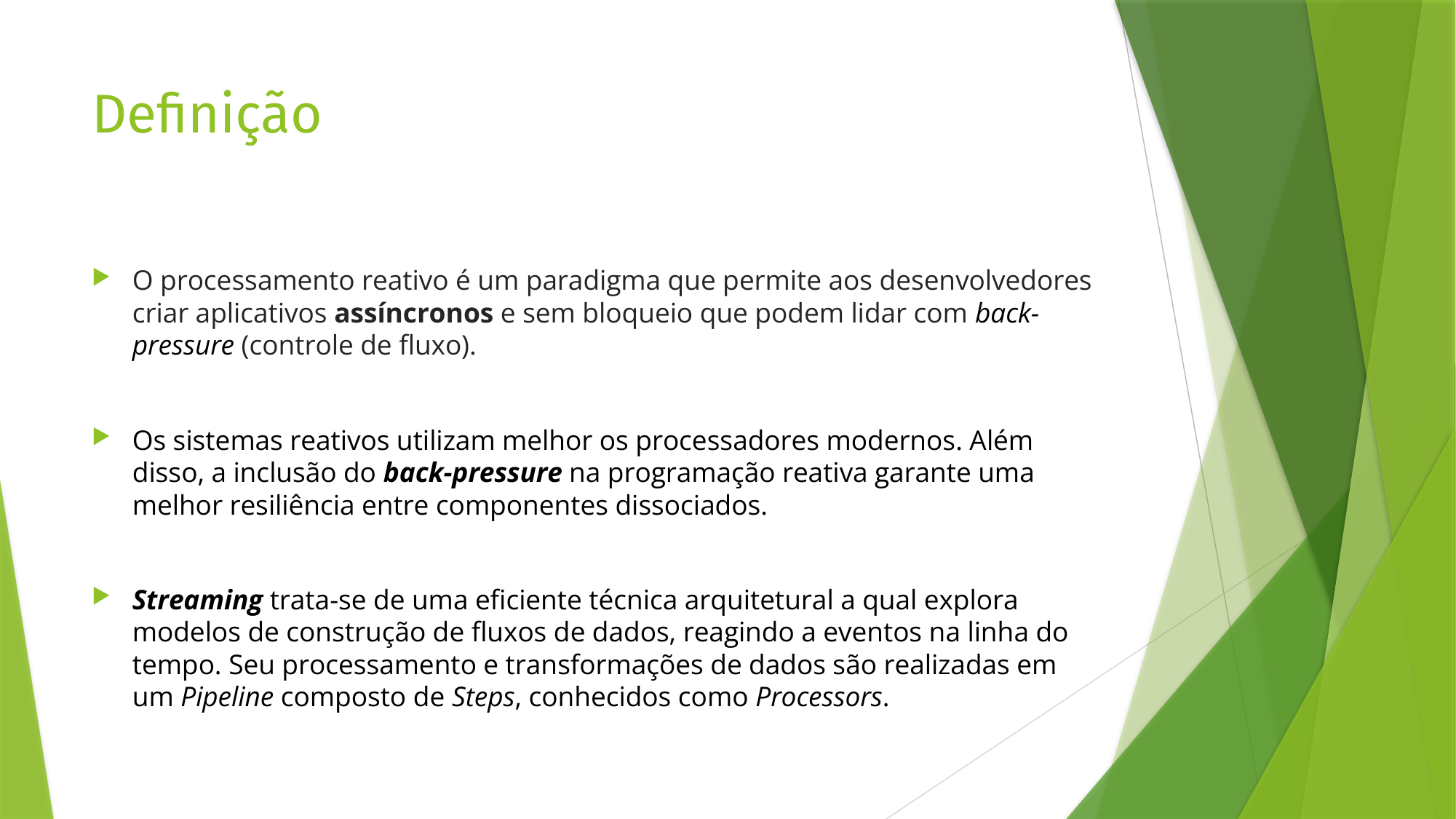

# Definição
O processamento reativo é um paradigma que permite aos desenvolvedores criar aplicativos assíncronos e sem bloqueio que podem lidar com back-pressure (controle de fluxo).

Os sistemas reativos utilizam melhor os processadores modernos. Além disso, a inclusão do back-pressure na programação reativa garante uma melhor resiliência entre componentes dissociados.

Streaming trata-se de uma eficiente técnica arquitetural a qual explora modelos de construção de fluxos de dados, reagindo a eventos na linha do tempo. Seu processamento e transformações de dados são realizadas em um Pipeline composto de Steps, conhecidos como Processors.